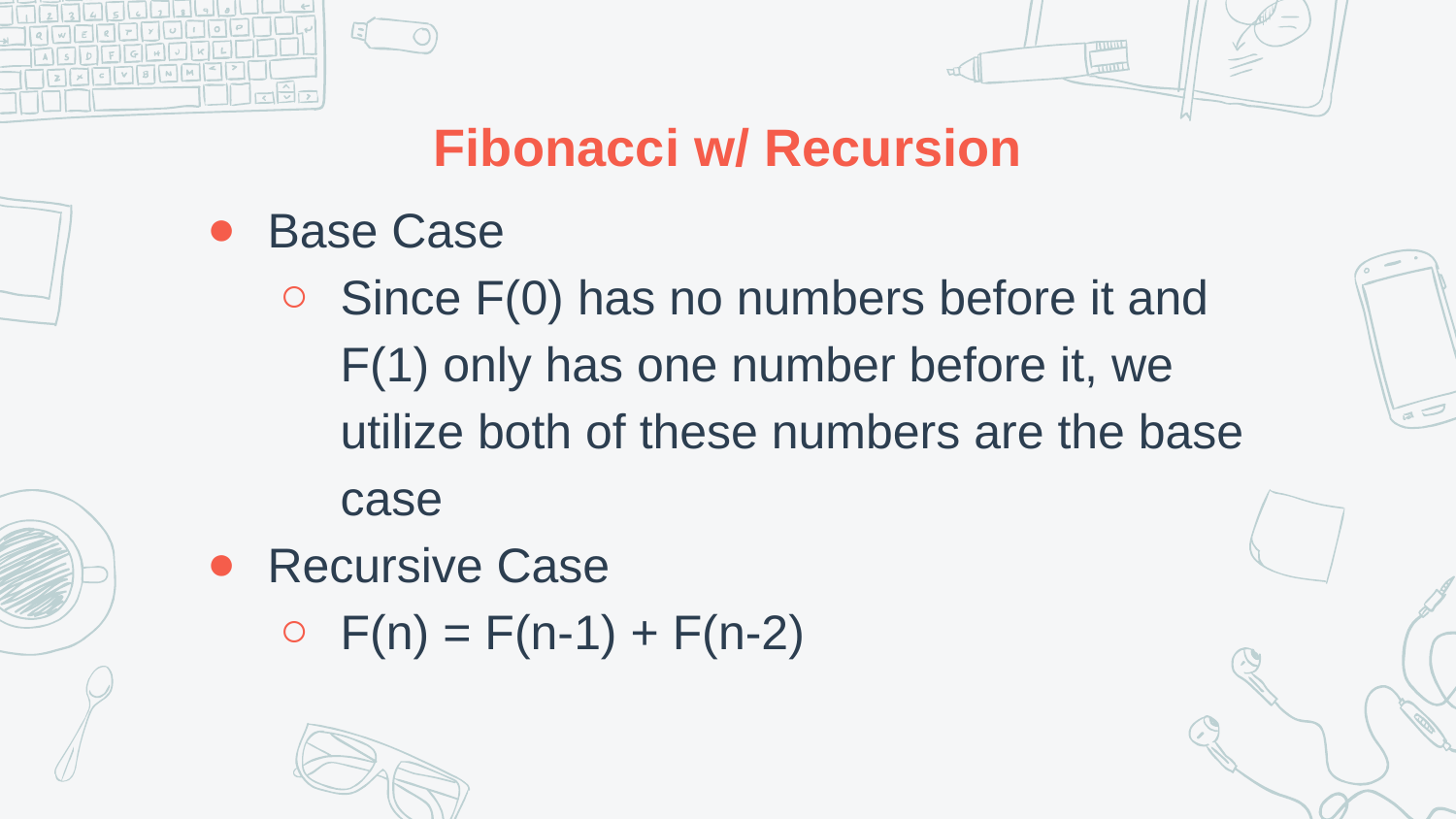

# Fibonacci w/ Recursion
Base Case
Since F(0) has no numbers before it and F(1) only has one number before it, we utilize both of these numbers are the base case
Recursive Case
F(n) = F(n-1) + F(n-2)